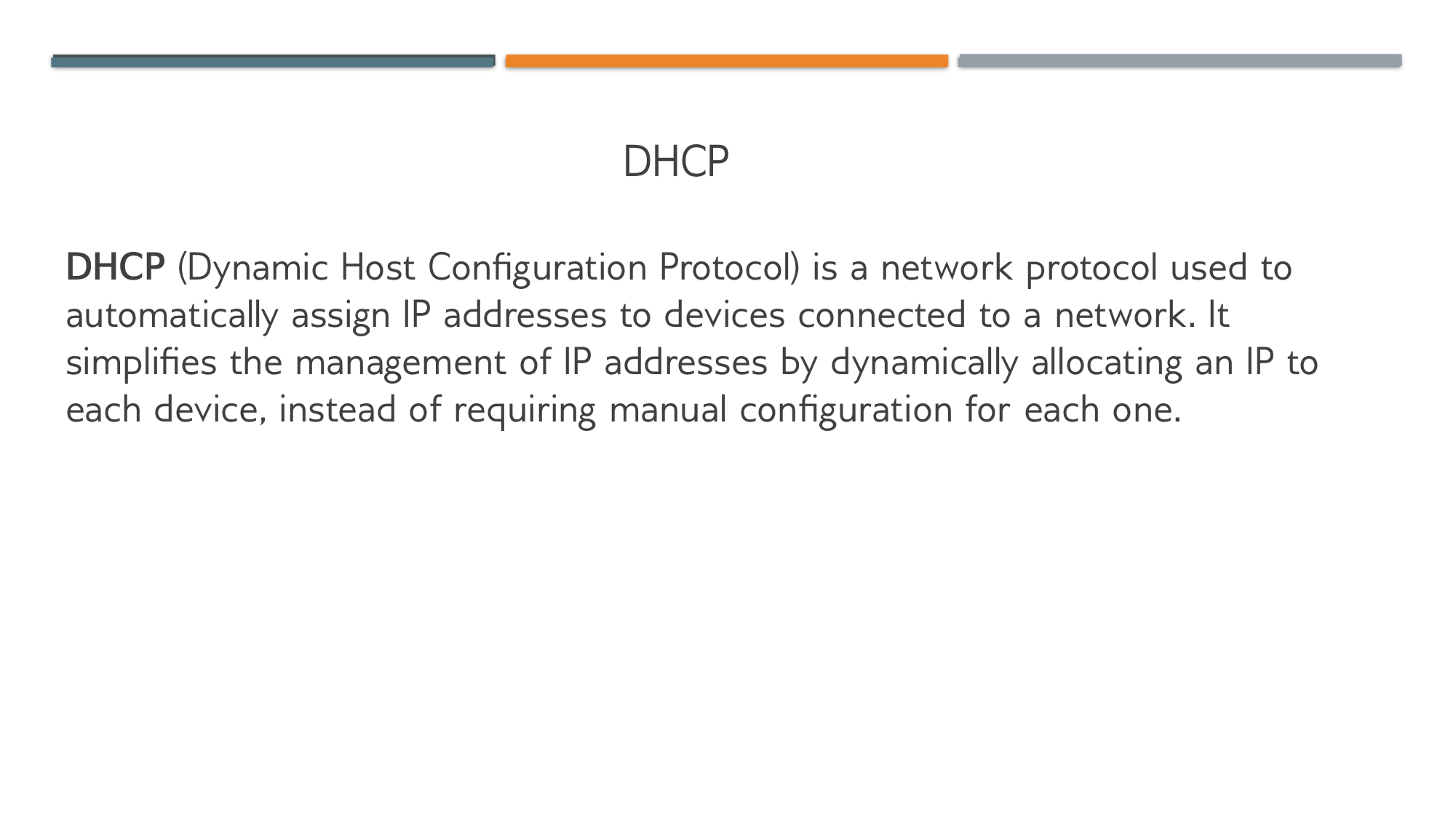

# DHCP
DHCP (Dynamic Host Configuration Protocol) is a network protocol used to automatically assign IP addresses to devices connected to a network. It simplifies the management of IP addresses by dynamically allocating an IP to each device, instead of requiring manual configuration for each one.